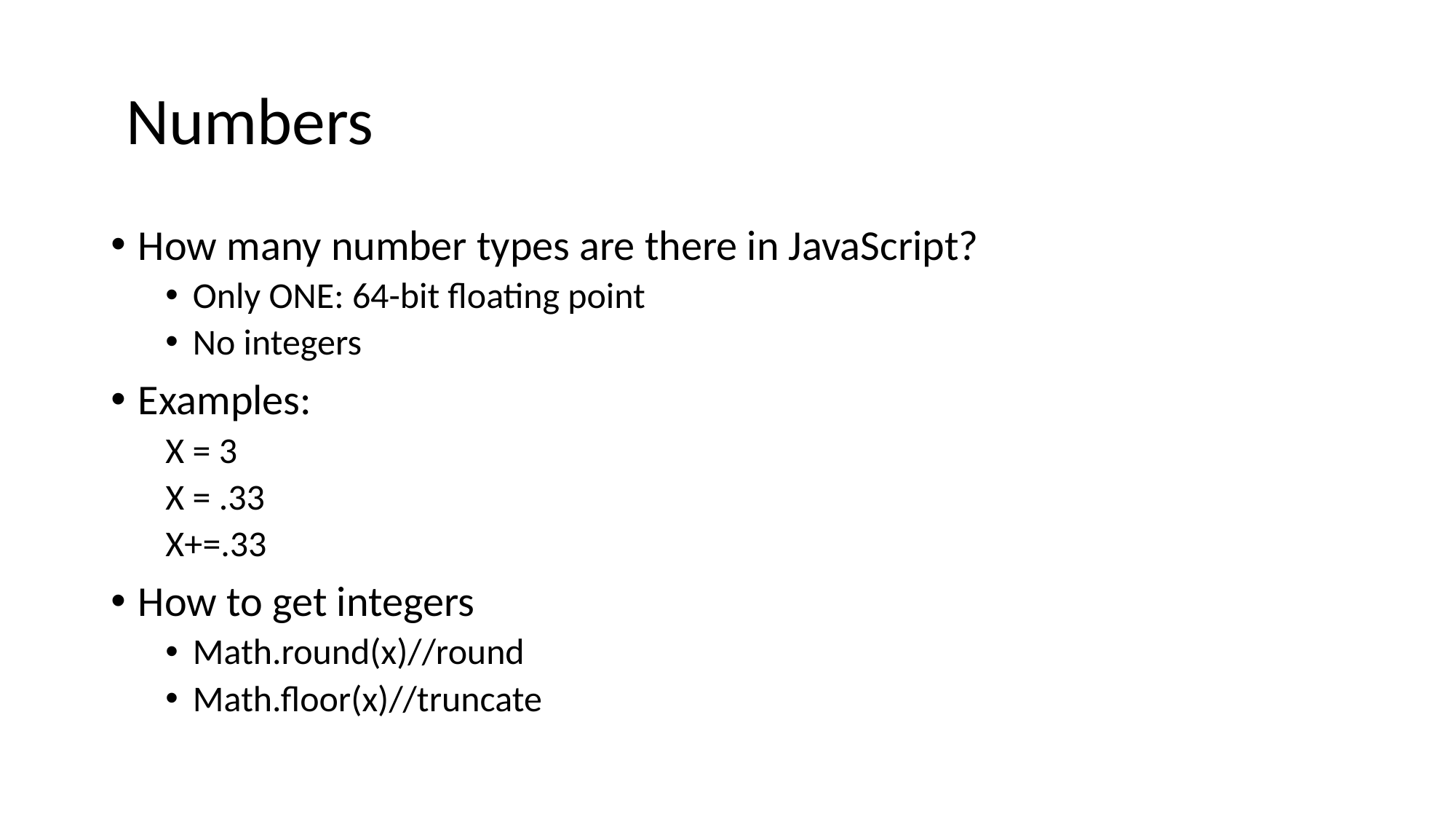

# Numbers
How many number types are there in JavaScript?
Only ONE: 64-bit floating point
No integers
Examples:
X = 3
X = .33
X+=.33
How to get integers
Math.round(x)//round
Math.floor(x)//truncate